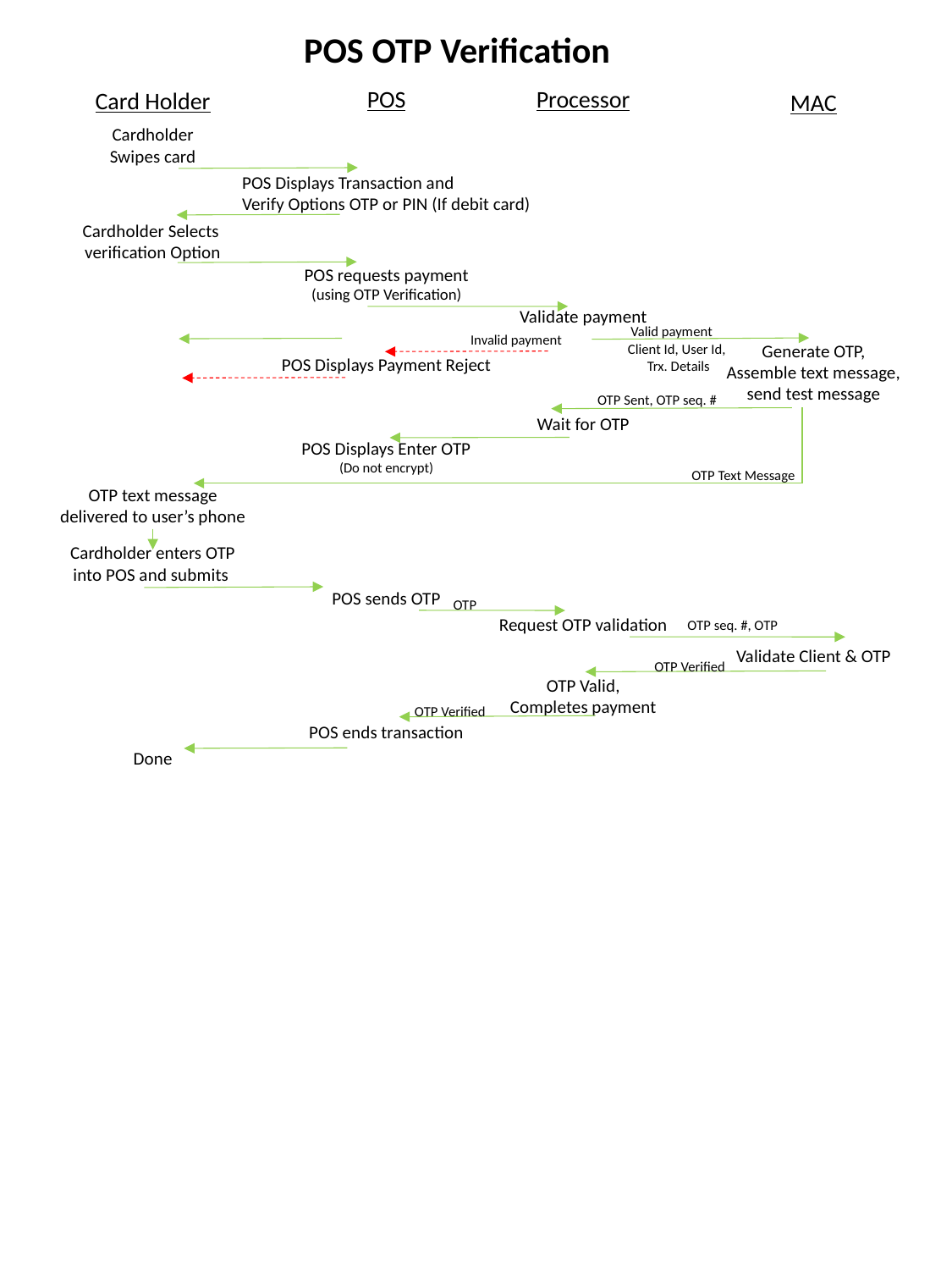

POS OTP Verification
Processor
POS
Card Holder
MAC
Cardholder
Swipes card
POS Displays Transaction and
Verify Options OTP or PIN (If debit card)
Cardholder Selects
verification Option
POS requests payment
(using OTP Verification)
Validate payment
Valid payment
Invalid payment
Generate OTP,
Assemble text message,
send test message
Client Id, User Id,
 Trx. Details
POS Displays Payment Reject
OTP Sent, OTP seq. #
Wait for OTP
POS Displays Enter OTP
(Do not encrypt)
OTP Text Message
OTP text message
delivered to user’s phone

Cardholder enters OTP
into POS and submits
POS sends OTP
OTP
Request OTP validation
OTP seq. #, OTP
Validate Client & OTP
OTP Verified
OTP Valid,
Completes payment
OTP Verified
POS ends transaction
Done